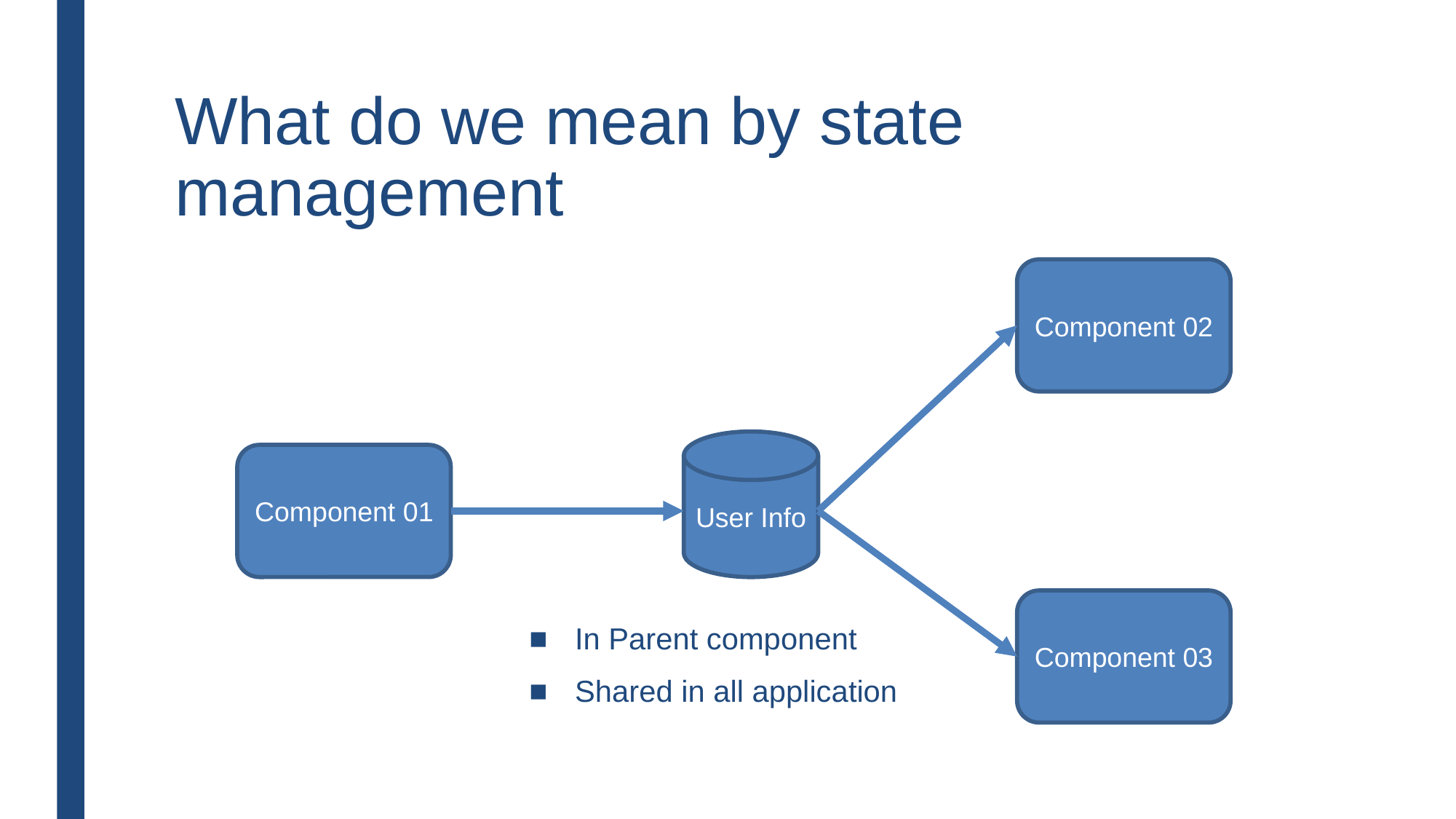

# What do we mean by state management
Component 02
User Info
Component 01
Component 03
In Parent component
Shared in all application